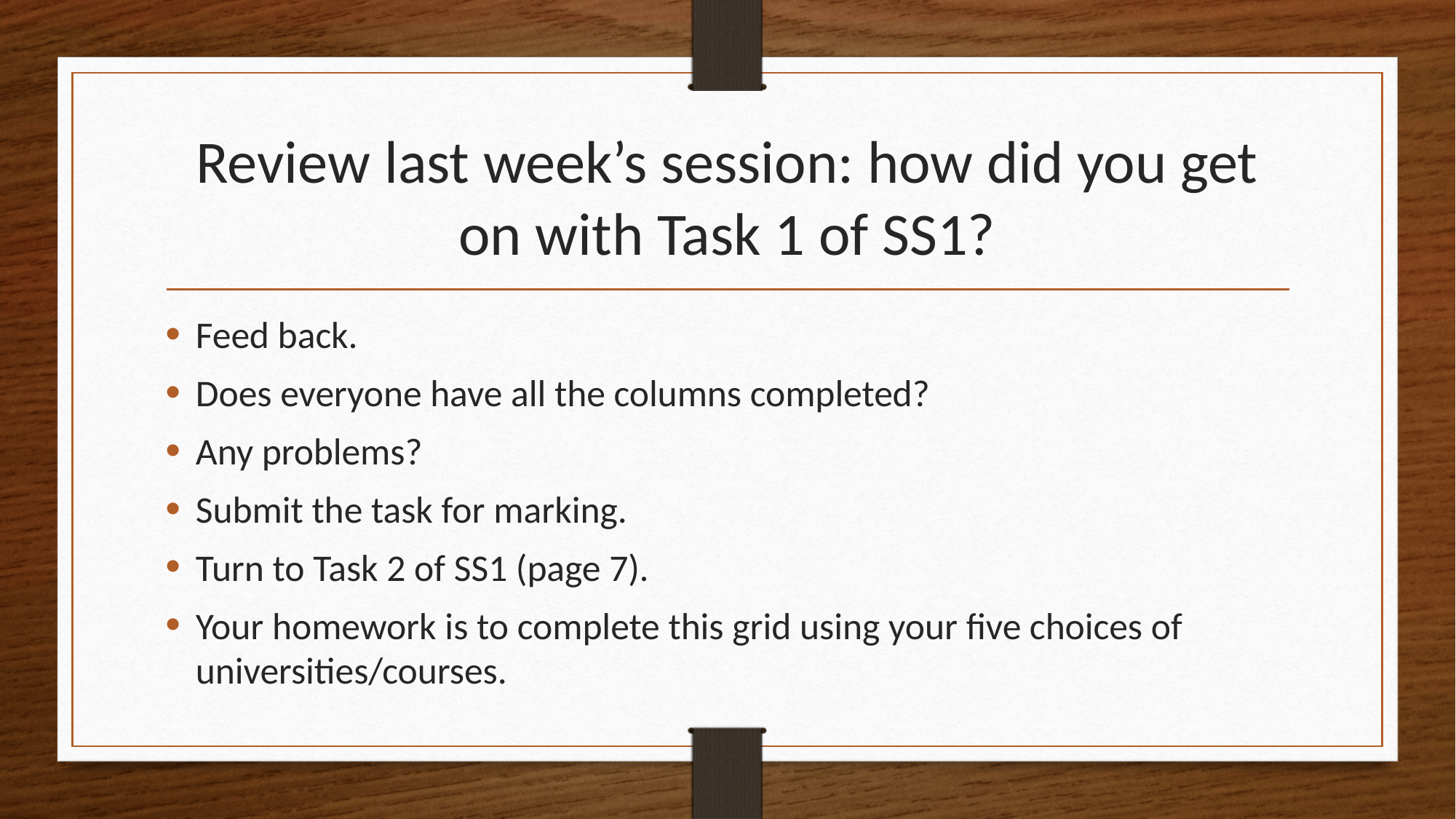

# Review last week’s session: how did you get on with Task 1 of SS1?
Feed back.
Does everyone have all the columns completed?
Any problems?
Submit the task for marking.
Turn to Task 2 of SS1 (page 7).
Your homework is to complete this grid using your five choices of universities/courses.